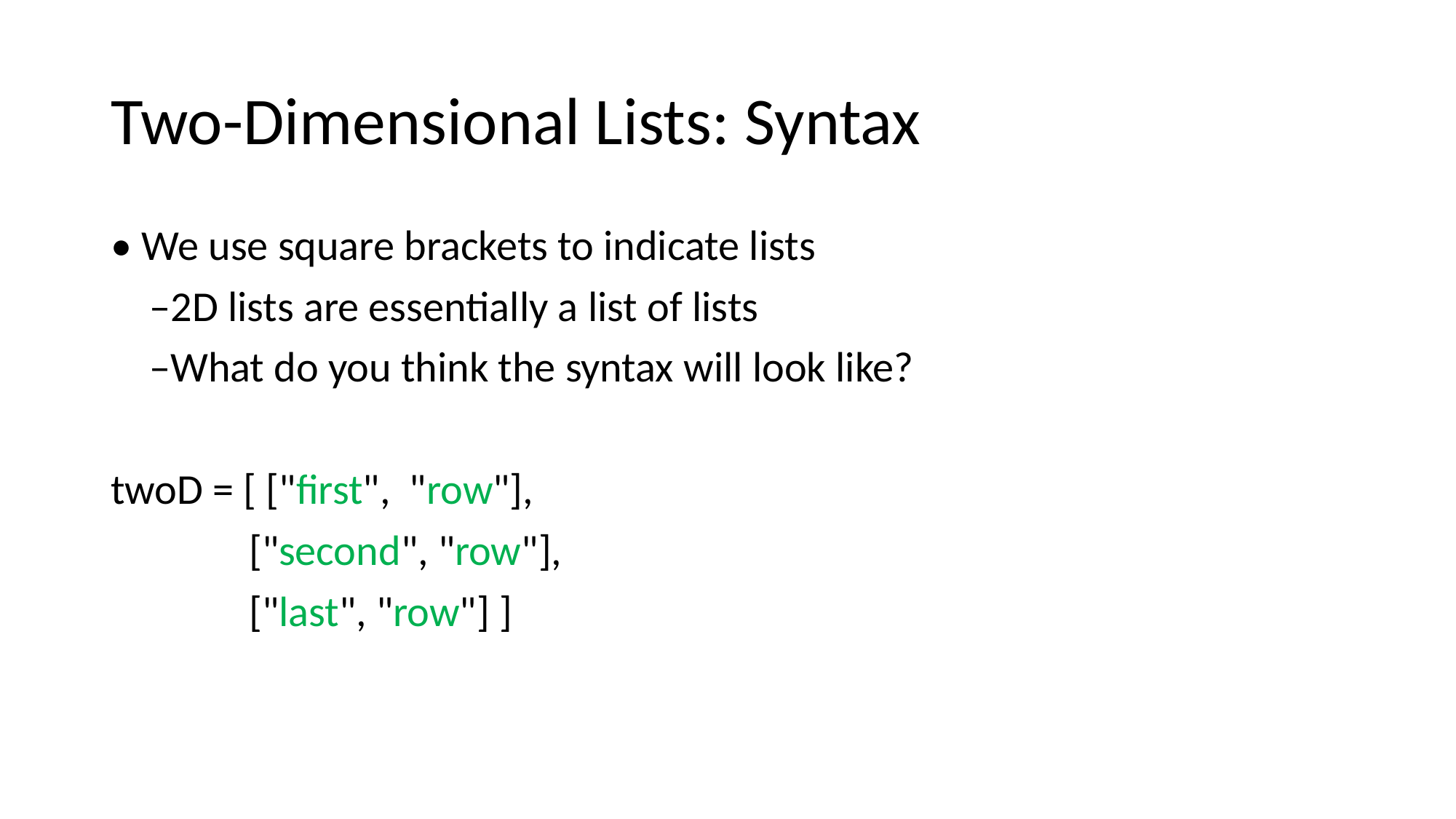

# Two-Dimensional Lists: Syntax
• We use square brackets to indicate lists
    –2D lists are essentially a list of lists
    –What do you think the syntax will look like?

twoD = [ ["first",  "row"],
	   ["second", "row"],
	   ["last", "row"] ]